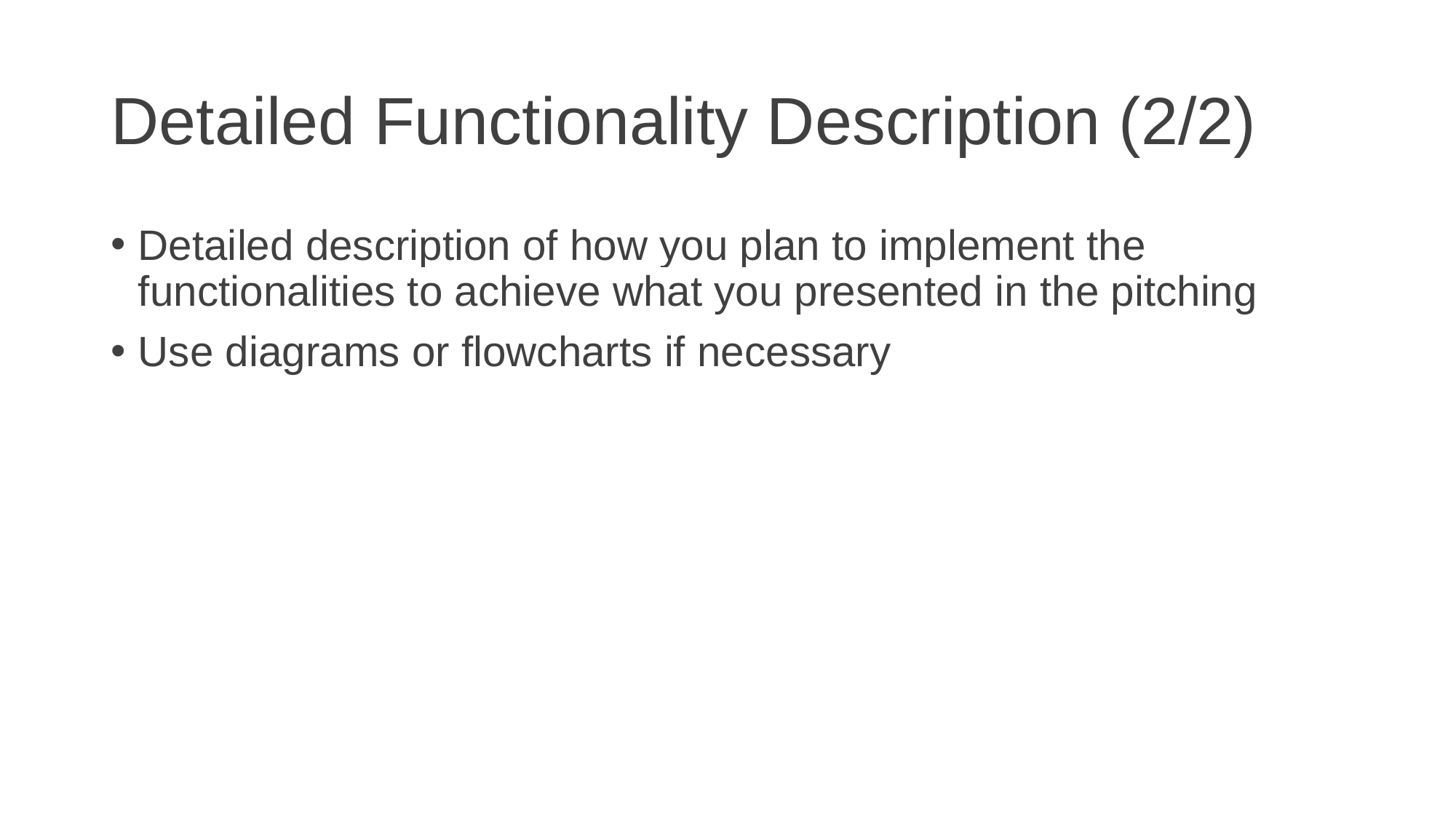

# Detailed Functionality Description (2/2)
Detailed description of how you plan to implement the functionalities to achieve what you presented in the pitching
Use diagrams or flowcharts if necessary